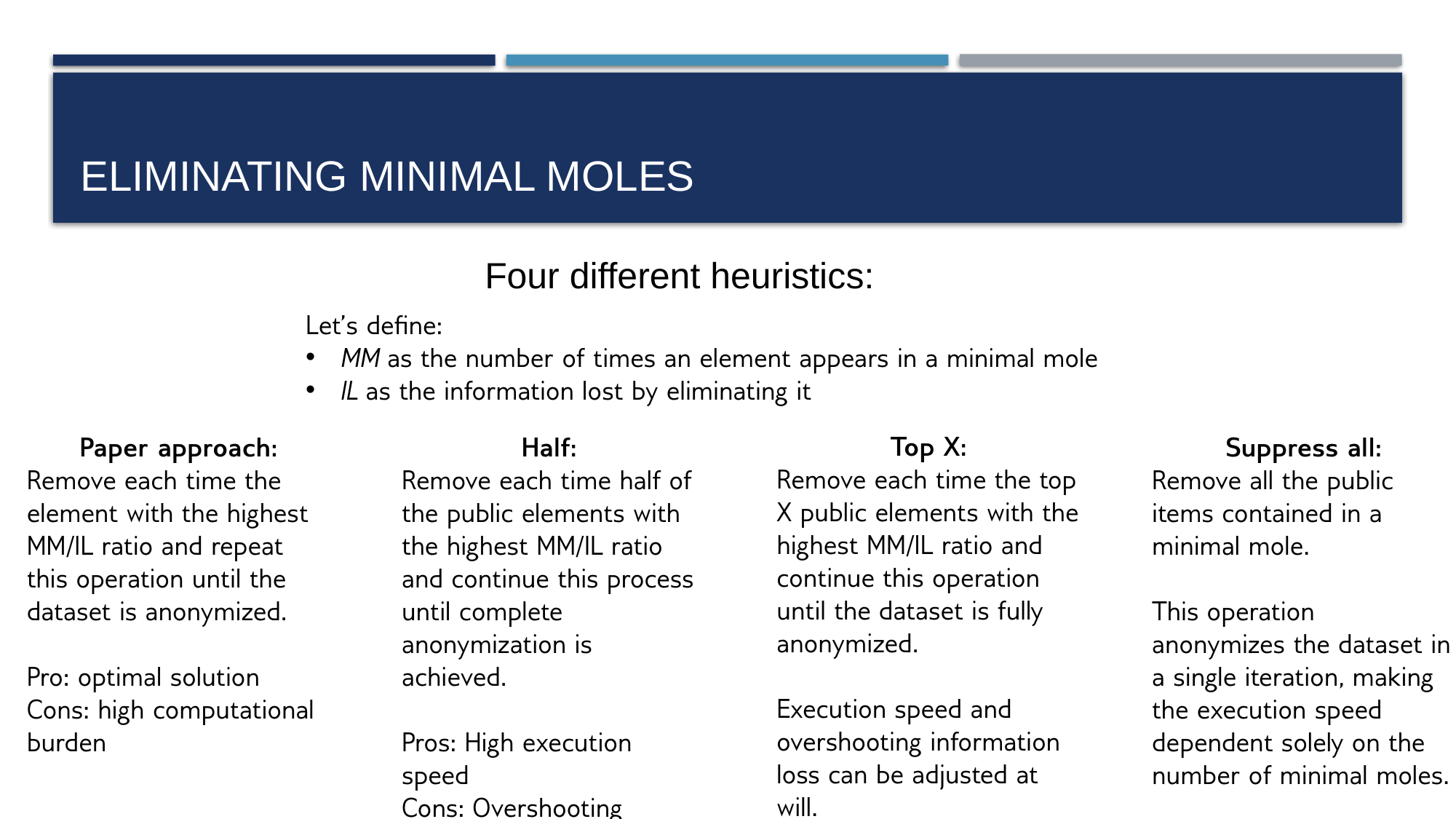

# eliminating minimal moles
Four different heuristics:
Let’s define:
MM as the number of times an element appears in a minimal mole
IL as the information lost by eliminating it
Top X:
Remove each time the top X public elements with the highest MM/IL ratio and continue this operation until the dataset is fully anonymized.

Execution speed and overshooting information loss can be adjusted at will.
Paper approach:
Remove each time the element with the highest MM/IL ratio and repeat this operation until the dataset is anonymized.

Pro: optimal solution
Cons: high computational burden
Half:
Remove each time half of the public elements with the highest MM/IL ratio and continue this process until complete anonymization is achieved.

Pros: High execution speed
Cons: Overshooting information loss
Suppress all:
Remove all the public items contained in a minimal mole.

This operation anonymizes the dataset in a single iteration, making the execution speed dependent solely on the number of minimal moles.